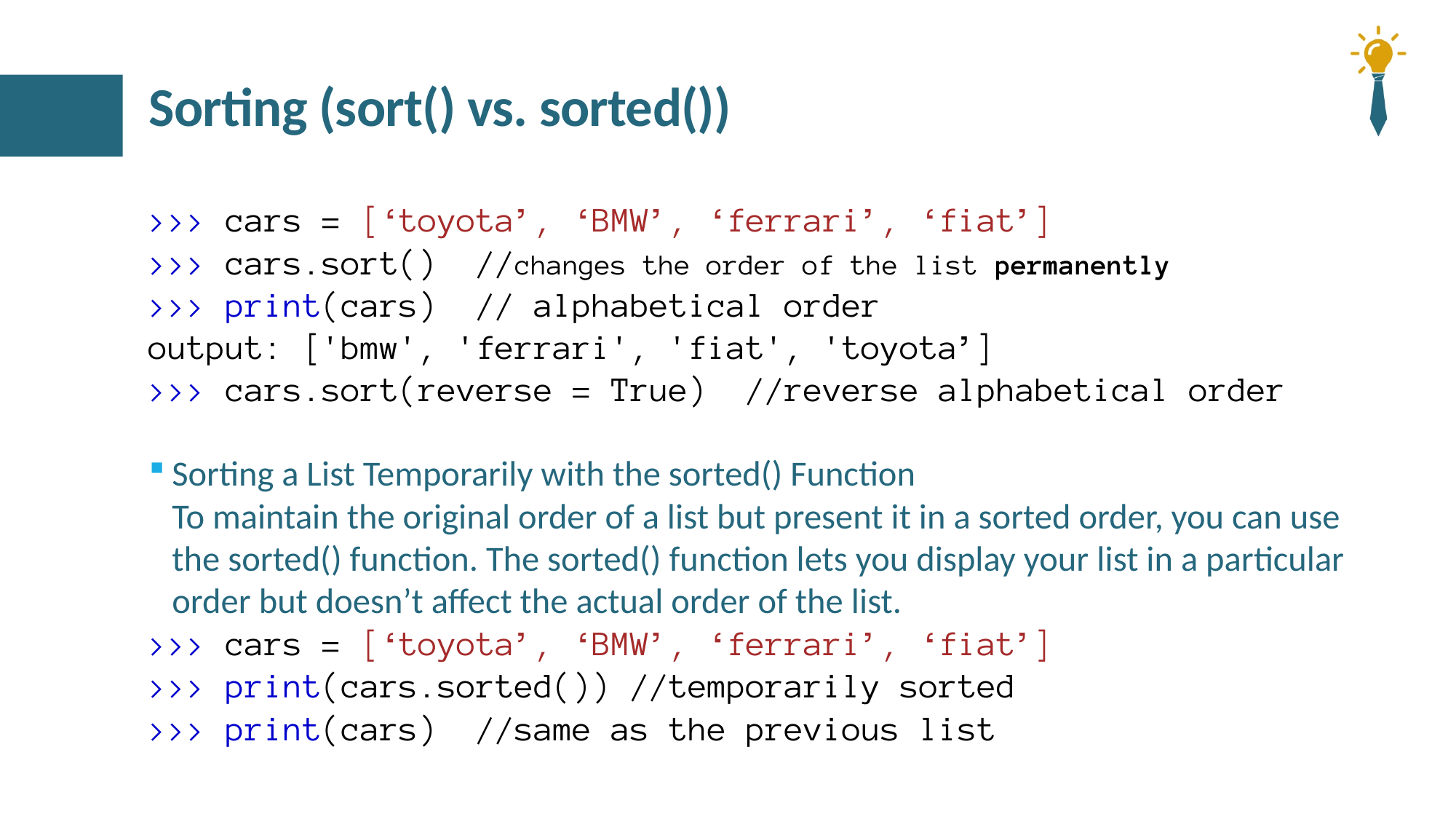

# Sorting (sort() vs. sorted())
>>> cars = [‘toyota’, ‘BMW’, ‘ferrari’, ‘fiat’]
>>> cars.sort()  //changes the order of the list permanently
>>> print(cars)  // alphabetical order
output: ['bmw', 'ferrari', 'fiat', 'toyota’]
>>> cars.sort(reverse = True)  //reverse alphabetical order

Sorting a List Temporarily with the sorted() Function
To maintain the original order of a list but present it in a sorted order, you can use the sorted() function. The sorted() function lets you display your list in a particular order but doesn’t affect the actual order of the list.
>>> cars = [‘toyota’, ‘BMW’, ‘ferrari’, ‘fiat’]
>>> print(cars.sorted()) //temporarily sorted
>>> print(cars)  //same as the previous list